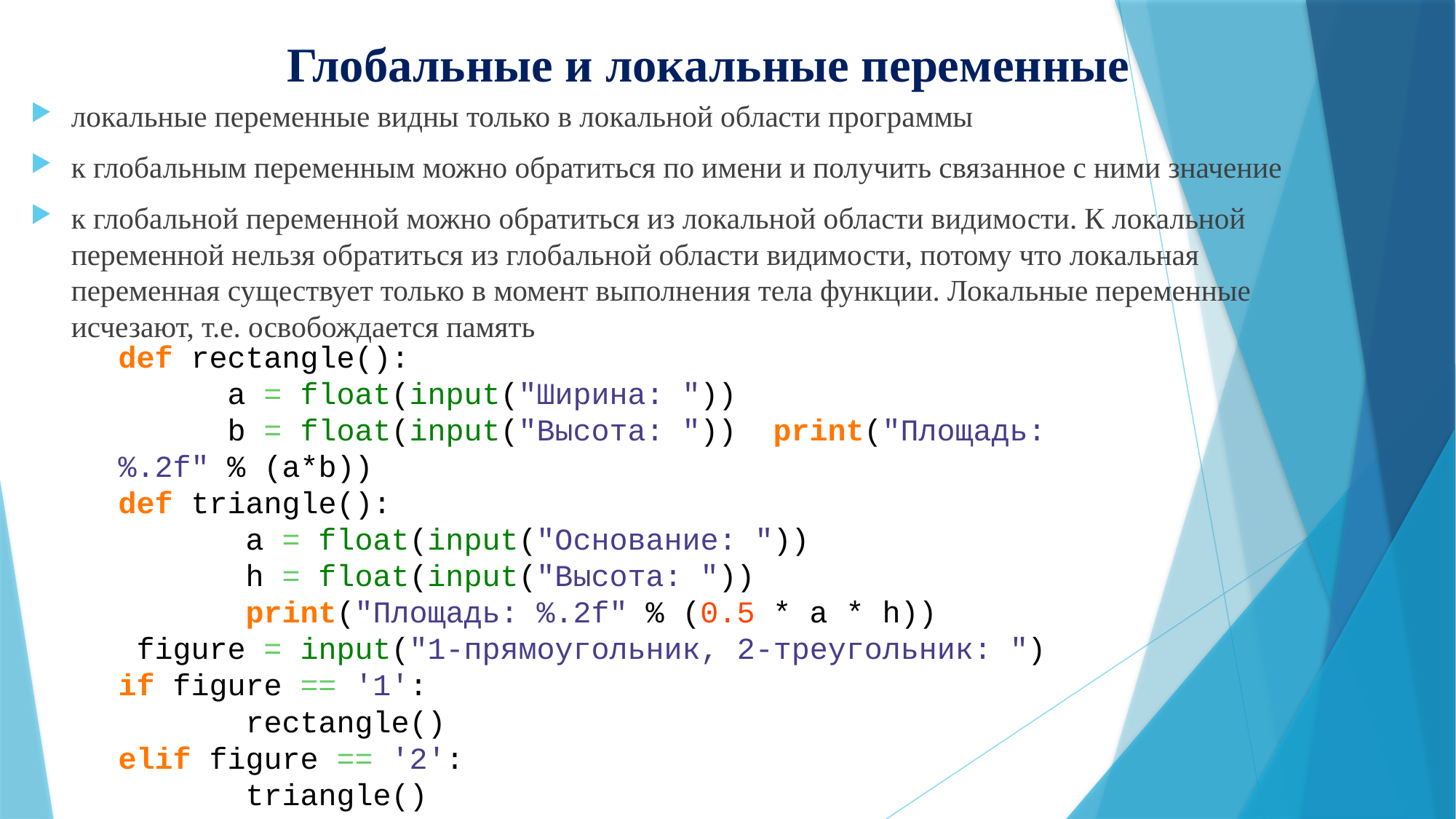

# Глобальные и локальные переменные
локальные переменные видны только в локальной области программы
к глобальным переменным можно обратиться по имени и получить связанное с ними значение
к глобальной переменной можно обратиться из локальной области видимости. К локальной переменной нельзя обратиться из глобальной области видимости, потому что локальная переменная существует только в момент выполнения тела функции. Локальные переменные исчезают, т.е. освобождается память

def rectangle():
 	a = float(input("Ширина: "))
 	b = float(input("Высота: ")) 	print("Площадь: %.2f" % (a*b))
def triangle():
	 a = float(input("Основание: "))
	 h = float(input("Высота: "))
	 print("Площадь: %.2f" % (0.5 * a * h))
 figure = input("1-прямоугольник, 2-треугольник: ") if figure == '1':
	 rectangle()
elif figure == '2':
	 triangle()